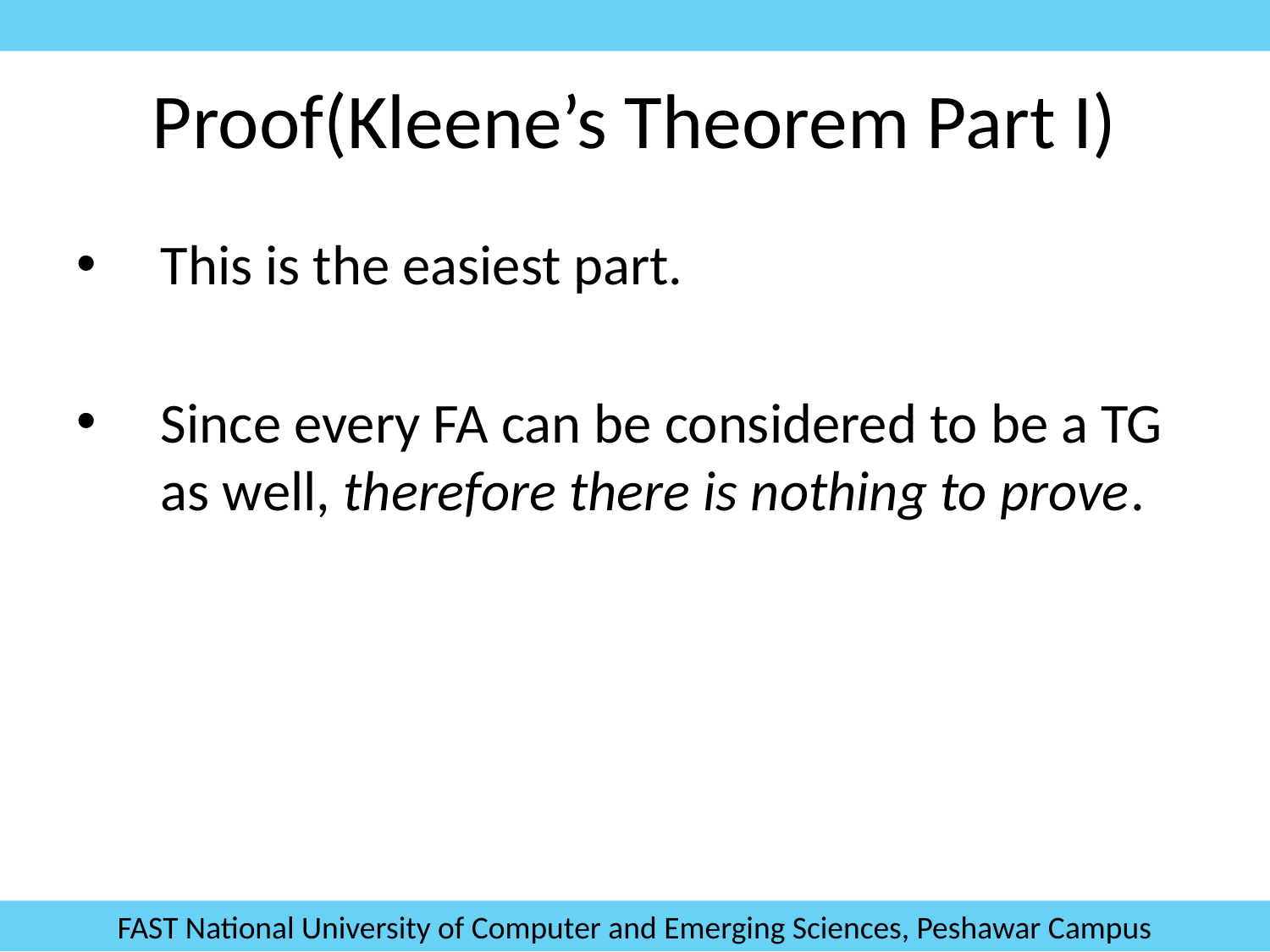

# Proof(Kleene’s Theorem Part I)
This is the easiest part.

Since every FA can be considered to be a TG as well, therefore there is nothing to prove.